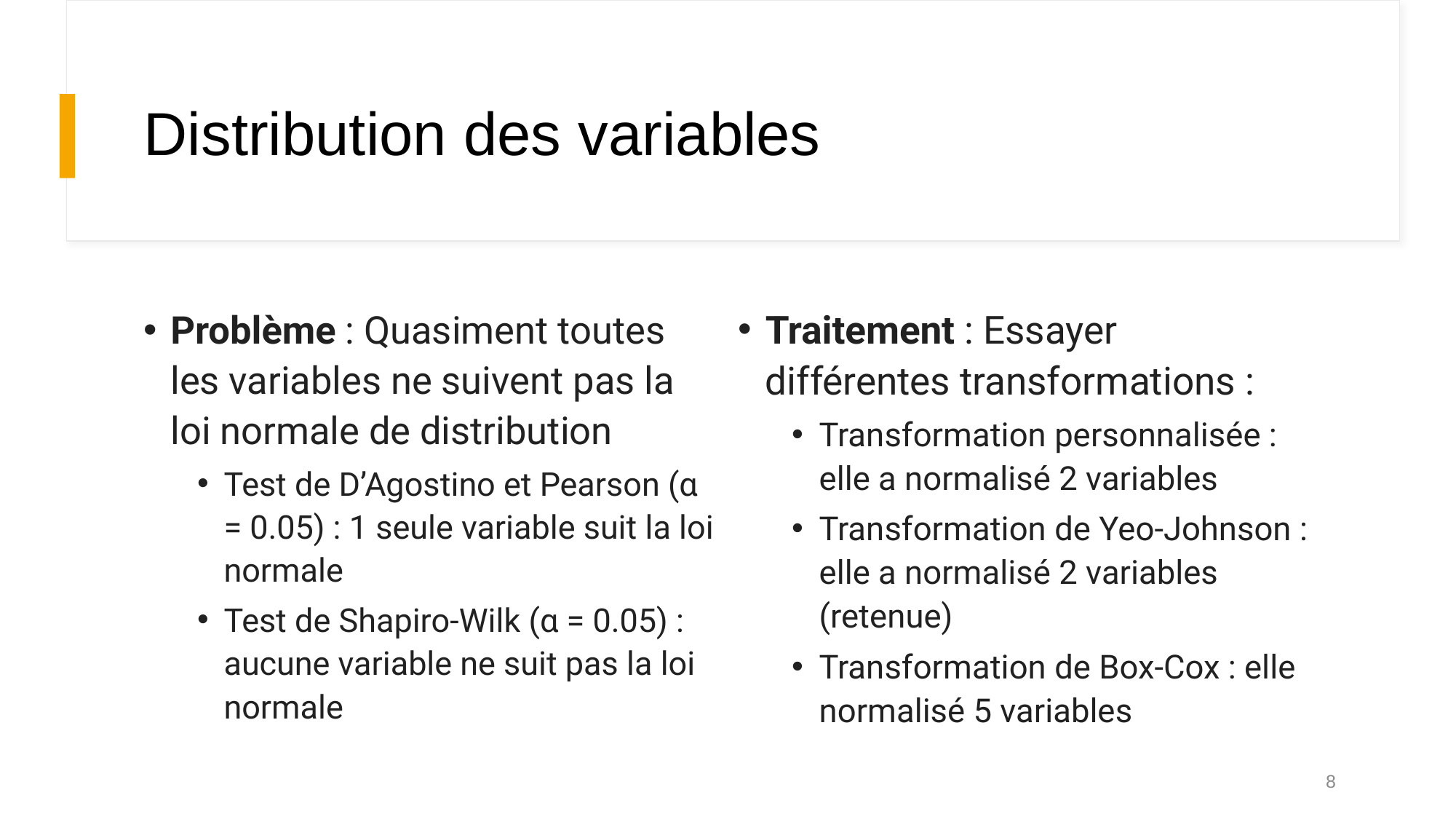

# Distribution des variables
Traitement : Essayer différentes transformations :
Transformation personnalisée : elle a normalisé 2 variables
Transformation de Yeo-Johnson : elle a normalisé 2 variables (retenue)
Transformation de Box-Cox : elle normalisé 5 variables

Problème : Quasiment toutes les variables ne suivent pas la loi normale de distribution
Test de D’Agostino et Pearson (α = 0.05) : 1 seule variable suit la loi normale
Test de Shapiro-Wilk (α = 0.05) : aucune variable ne suit pas la loi normale

8